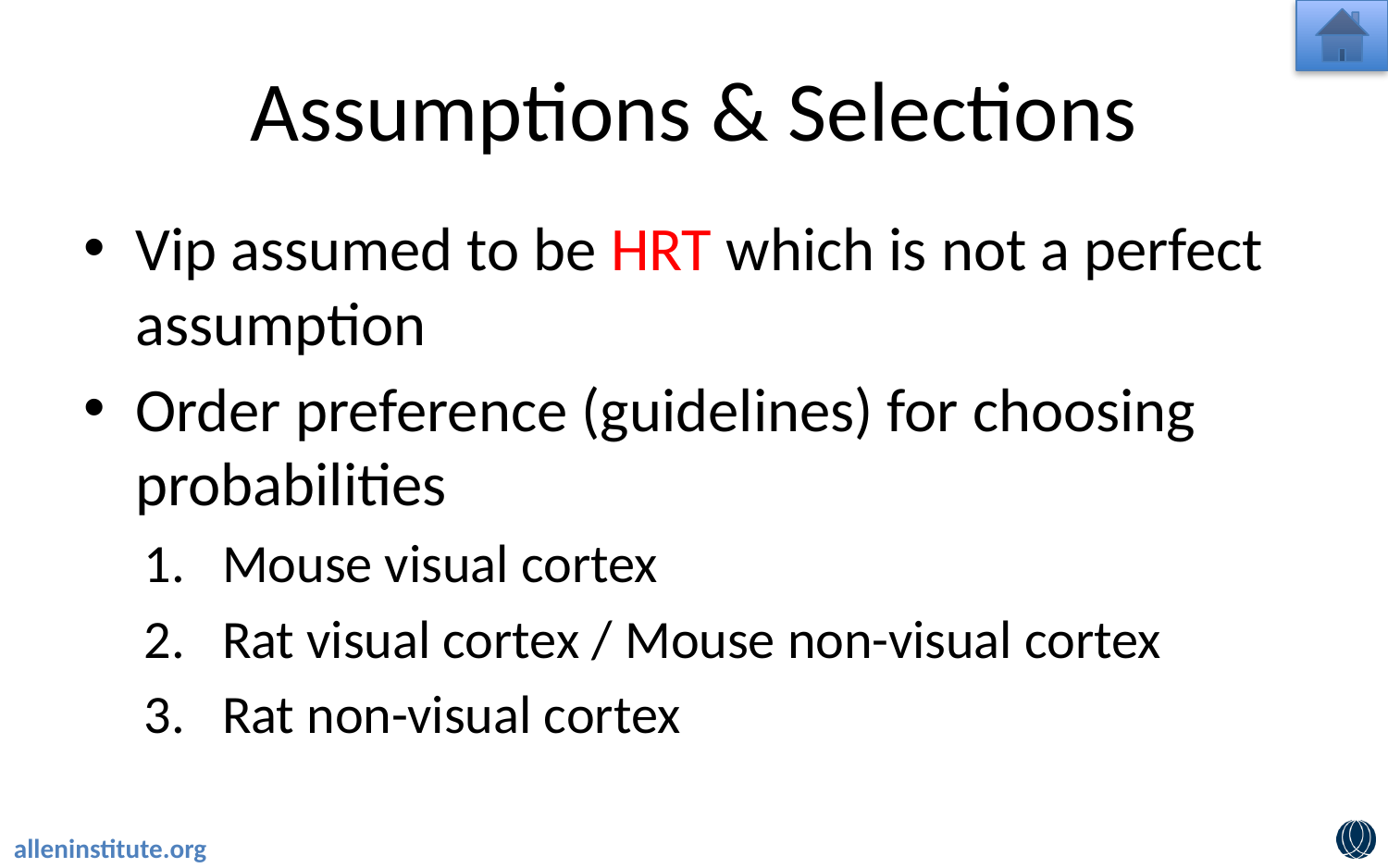

# Assumptions & Selections
Vip assumed to be HRT which is not a perfect assumption
Order preference (guidelines) for choosing probabilities
Mouse visual cortex
Rat visual cortex / Mouse non-visual cortex
Rat non-visual cortex